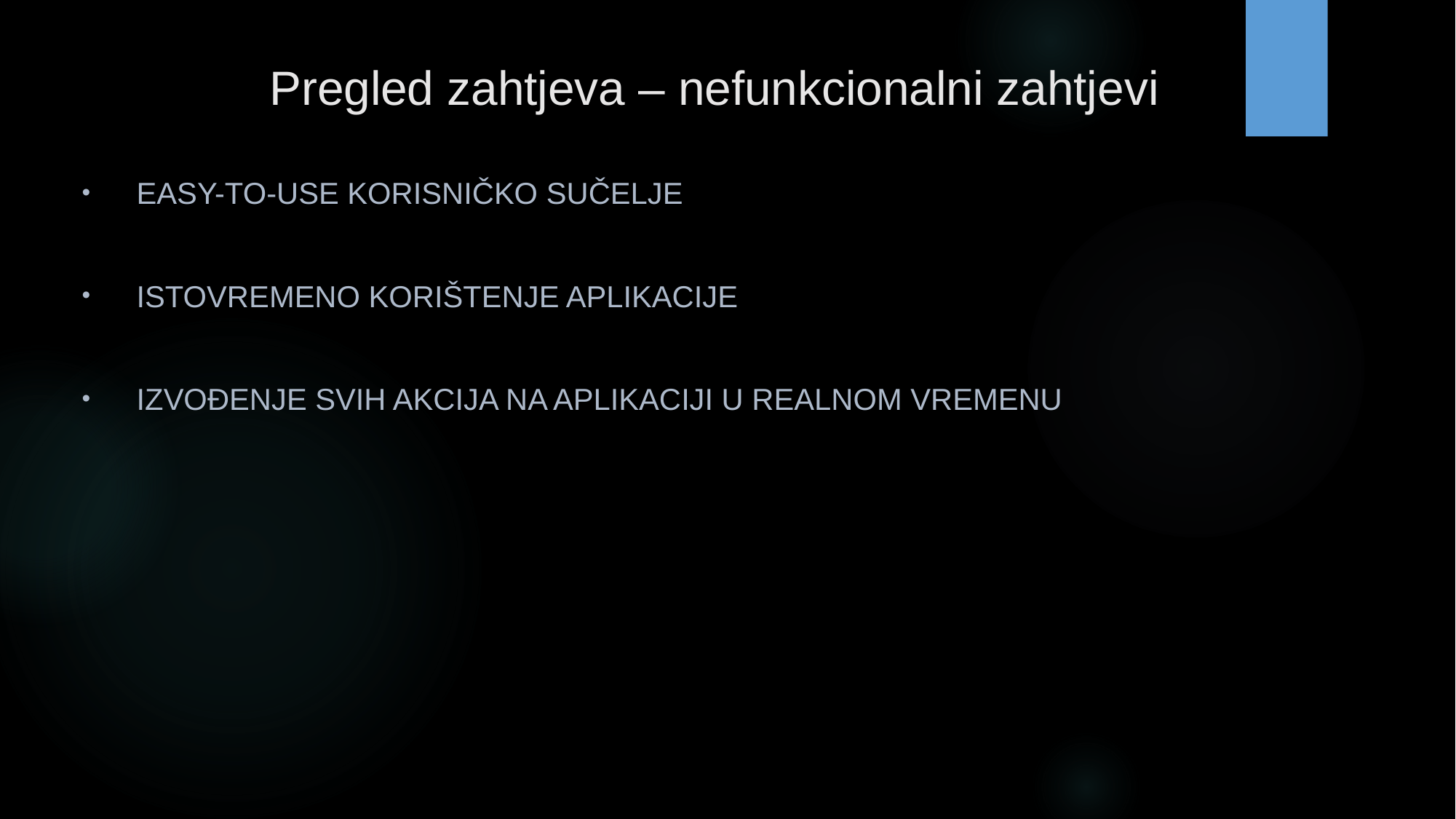

# Pregled zahtjeva – nefunkcionalni zahtjevi
Easy-to-use korisničko sučelje

Istovremeno korištenje aplikacije

Izvođenje svih akcija na aplikaciji u realnom vremenu